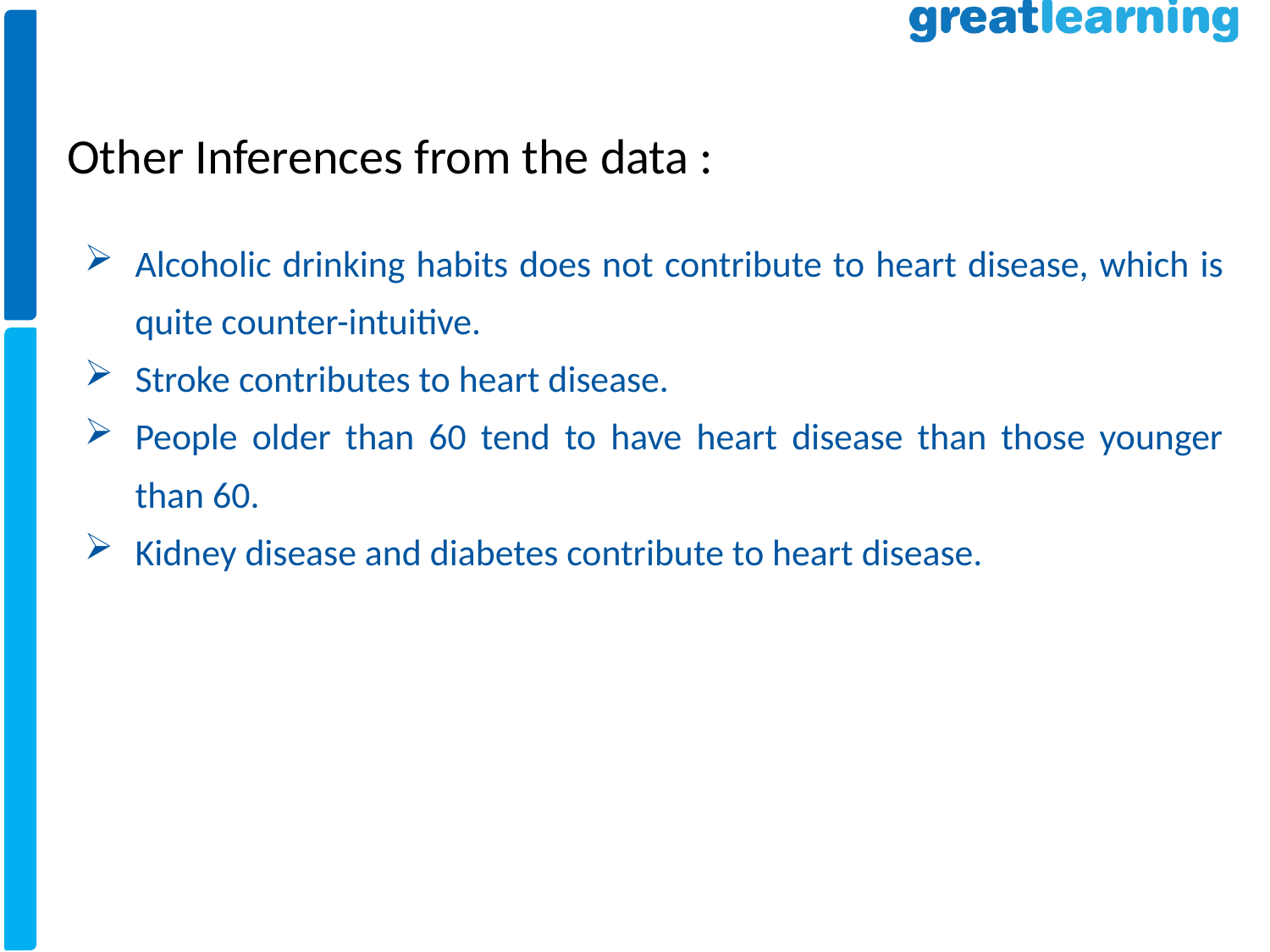

Other Inferences from the data :
Alcoholic drinking habits does not contribute to heart disease, which is quite counter-intuitive.
Stroke contributes to heart disease.
People older than 60 tend to have heart disease than those younger than 60.
Kidney disease and diabetes contribute to heart disease.